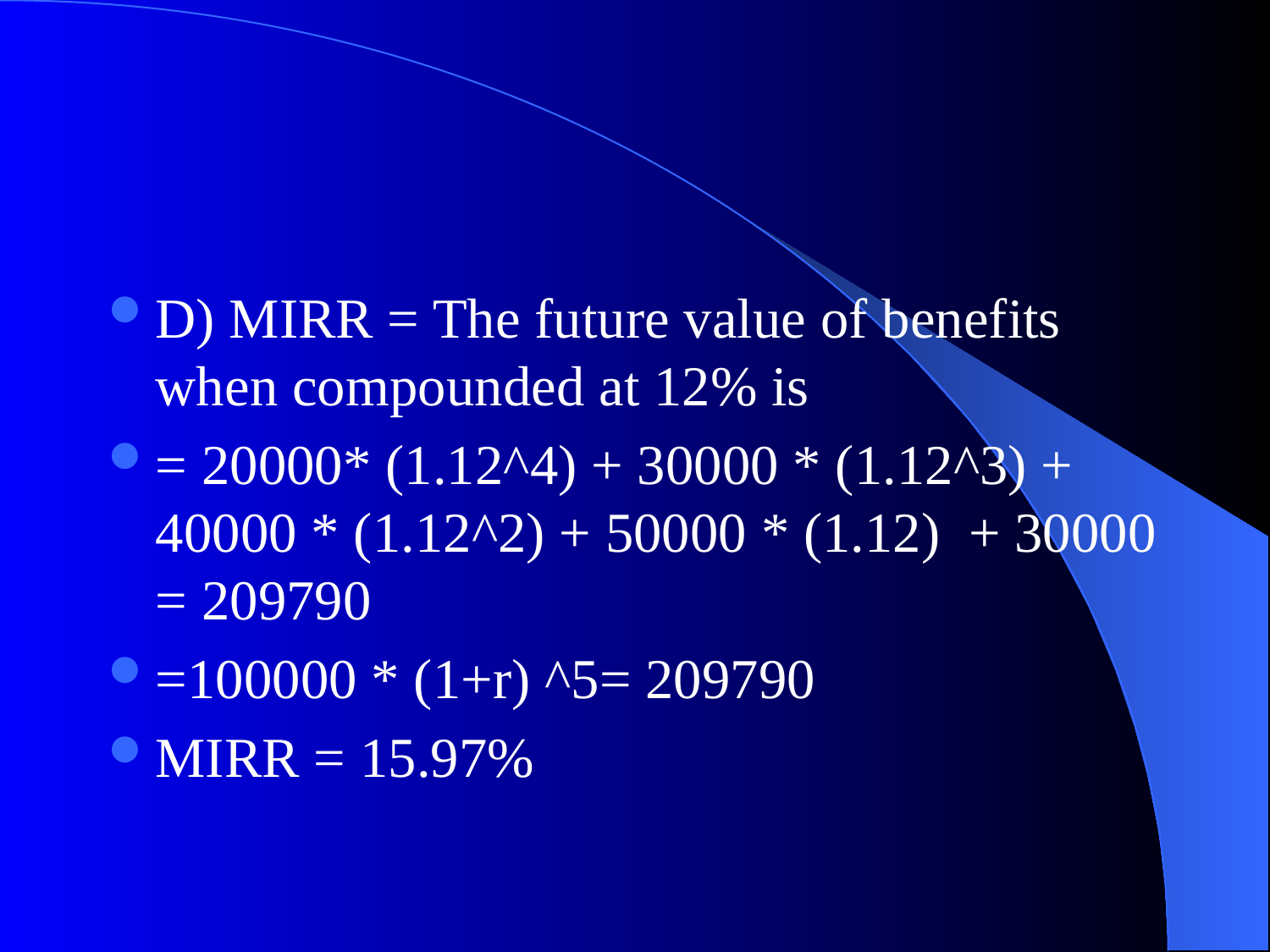

#
D) MIRR = The future value of benefits when compounded at 12% is
= 20000* (1.12^4) + 30000 * (1.12^3) + 40000 * (1.12^2) + 50000 * (1.12)  + 30000 = 209790
=100000 * (1+r) ^5= 209790
MIRR = 15.97%